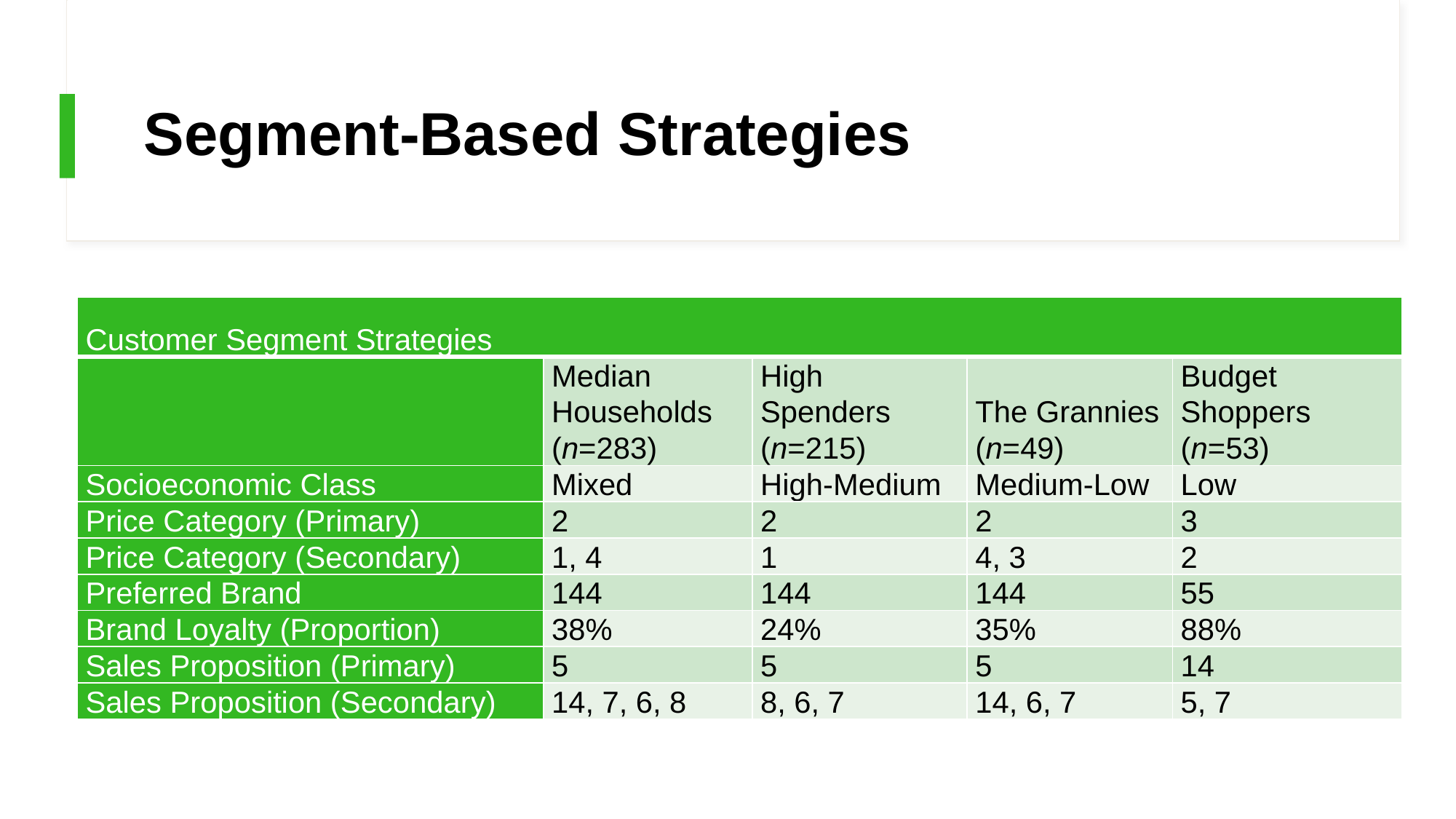

# Segment-Based Strategies
| Customer Segment Strategies |  |  |  |  |
| --- | --- | --- | --- | --- |
|  | Median Households (n=283) | High Spenders (n=215) | The Grannies (n=49) | Budget Shoppers (n=53) |
| Socioeconomic Class | Mixed | High-Medium | Medium-Low | Low |
| Price Category (Primary) | 2 | 2 | 2 | 3 |
| Price Category (Secondary) | 1, 4 | 1 | 4, 3 | 2 |
| Preferred Brand | 144 | 144 | 144 | 55 |
| Brand Loyalty (Proportion) | 38% | 24% | 35% | 88% |
| Sales Proposition (Primary) | 5 | 5 | 5 | 14 |
| Sales Proposition (Secondary) | 14, 7, 6, 8 | 8, 6, 7 | 14, 6, 7 | 5, 7 |